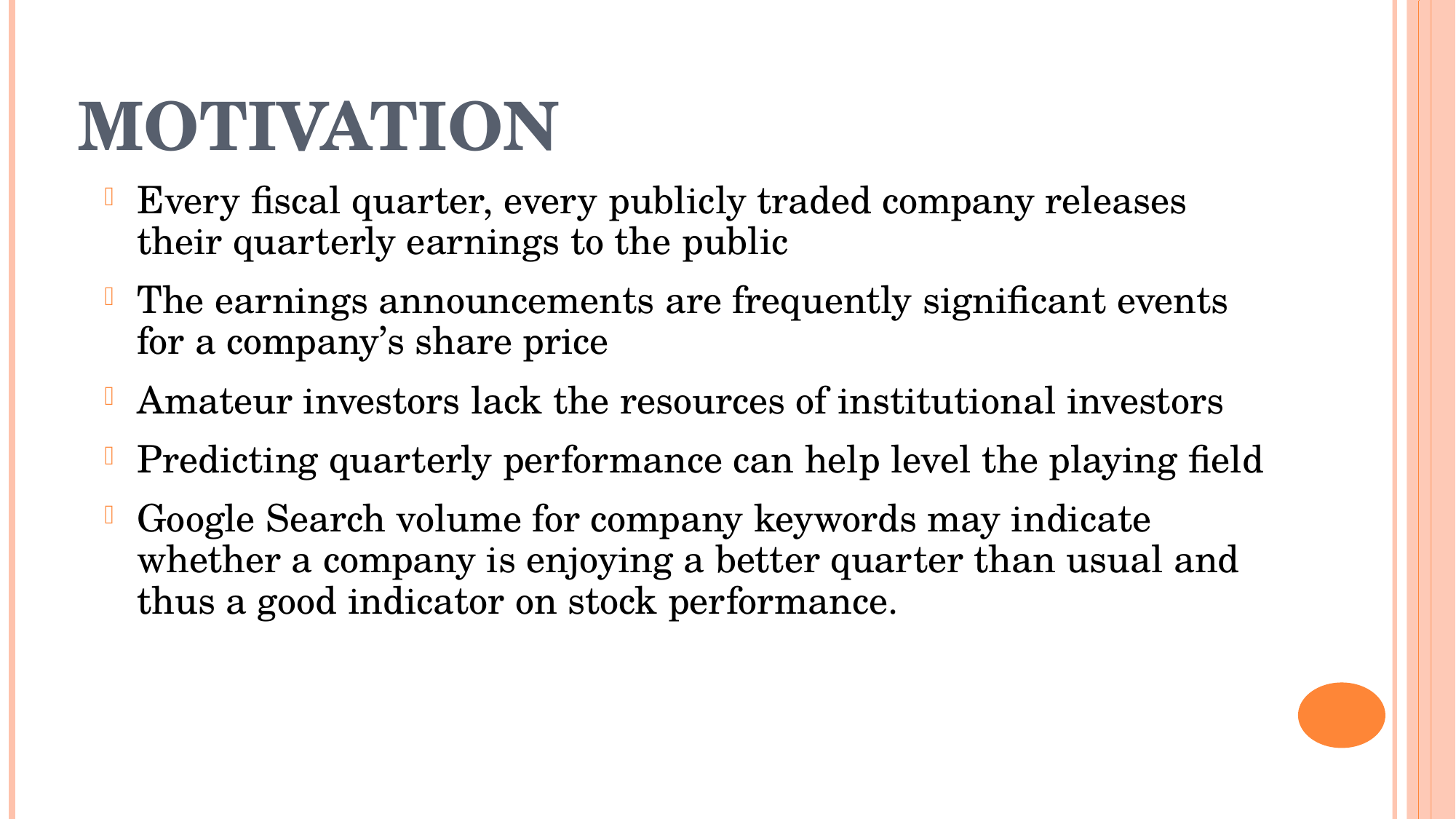

# Motivation
Every fiscal quarter, every publicly traded company releases their quarterly earnings to the public
The earnings announcements are frequently significant events for a company’s share price
Amateur investors lack the resources of institutional investors
Predicting quarterly performance can help level the playing field
Google Search volume for company keywords may indicate whether a company is enjoying a better quarter than usual and thus a good indicator on stock performance.